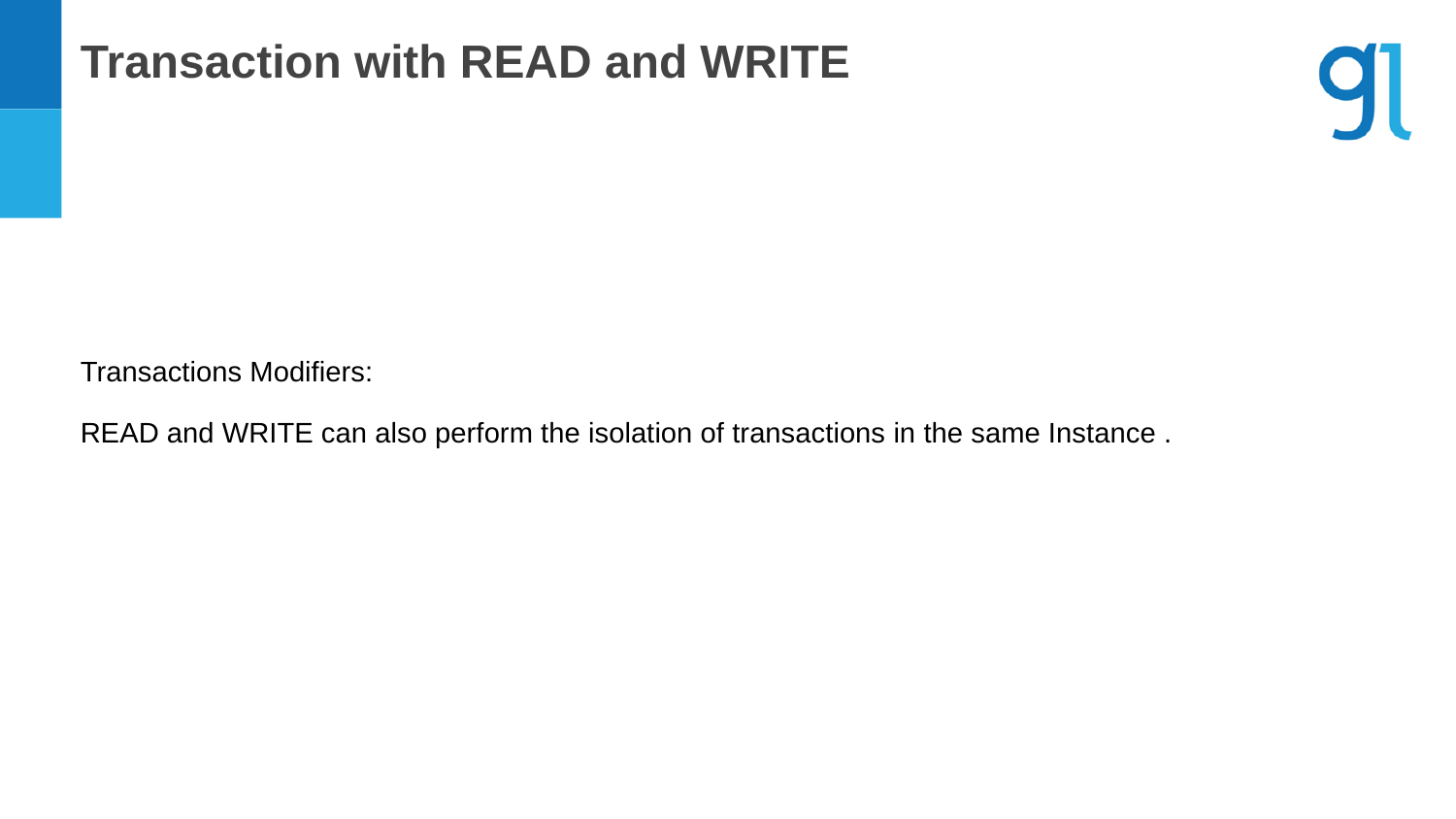

Transaction with READ and WRITE
# Transactions Modifiers:

READ and WRITE can also perform the isolation of transactions in the same Instance .